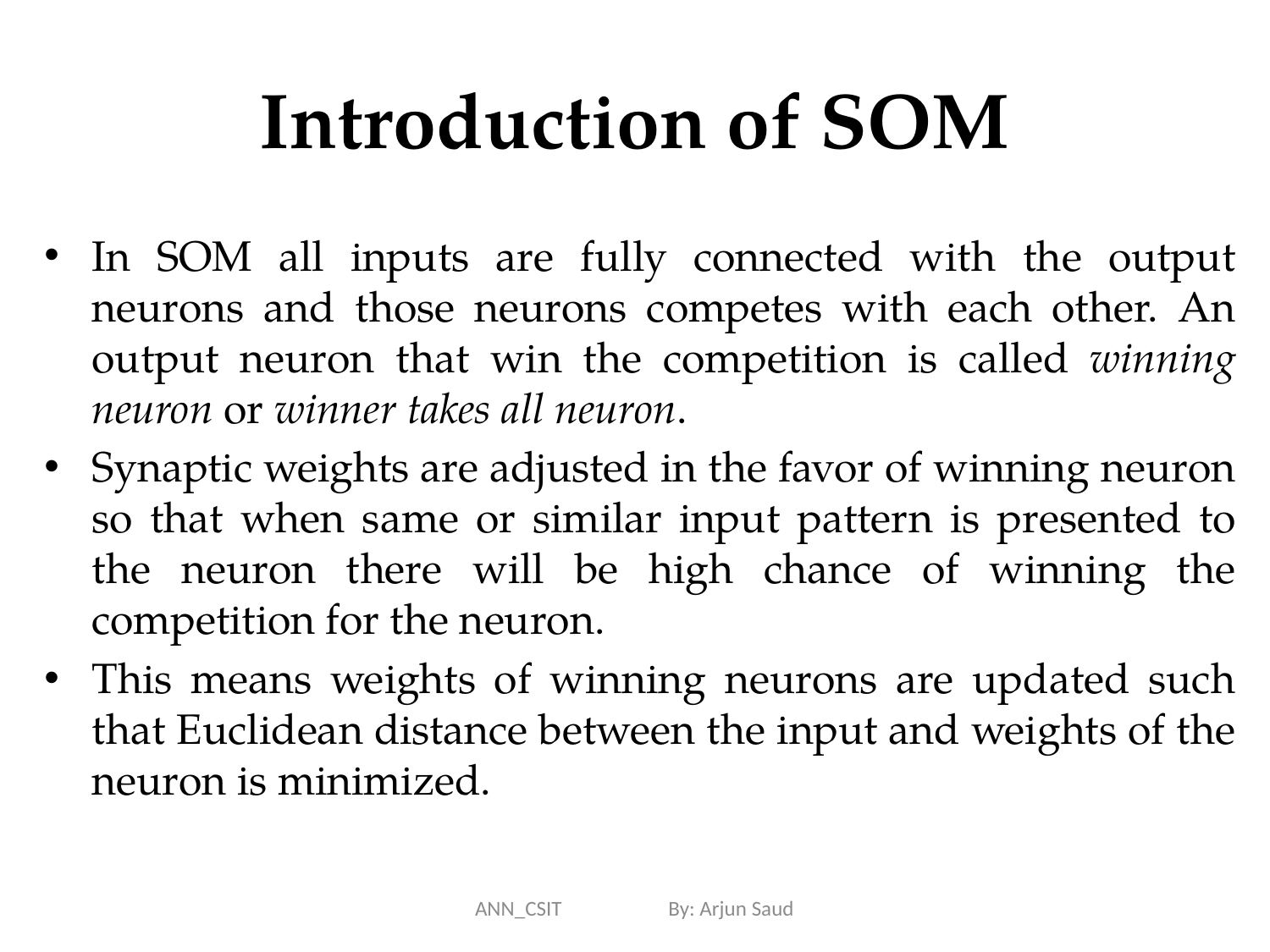

# Introduction of SOM
In SOM all inputs are fully connected with the output neurons and those neurons competes with each other. An output neuron that win the competition is called winning neuron or winner takes all neuron.
Synaptic weights are adjusted in the favor of winning neuron so that when same or similar input pattern is presented to the neuron there will be high chance of winning the competition for the neuron.
This means weights of winning neurons are updated such that Euclidean distance between the input and weights of the neuron is minimized.
ANN_CSIT                      By: Arjun Saud